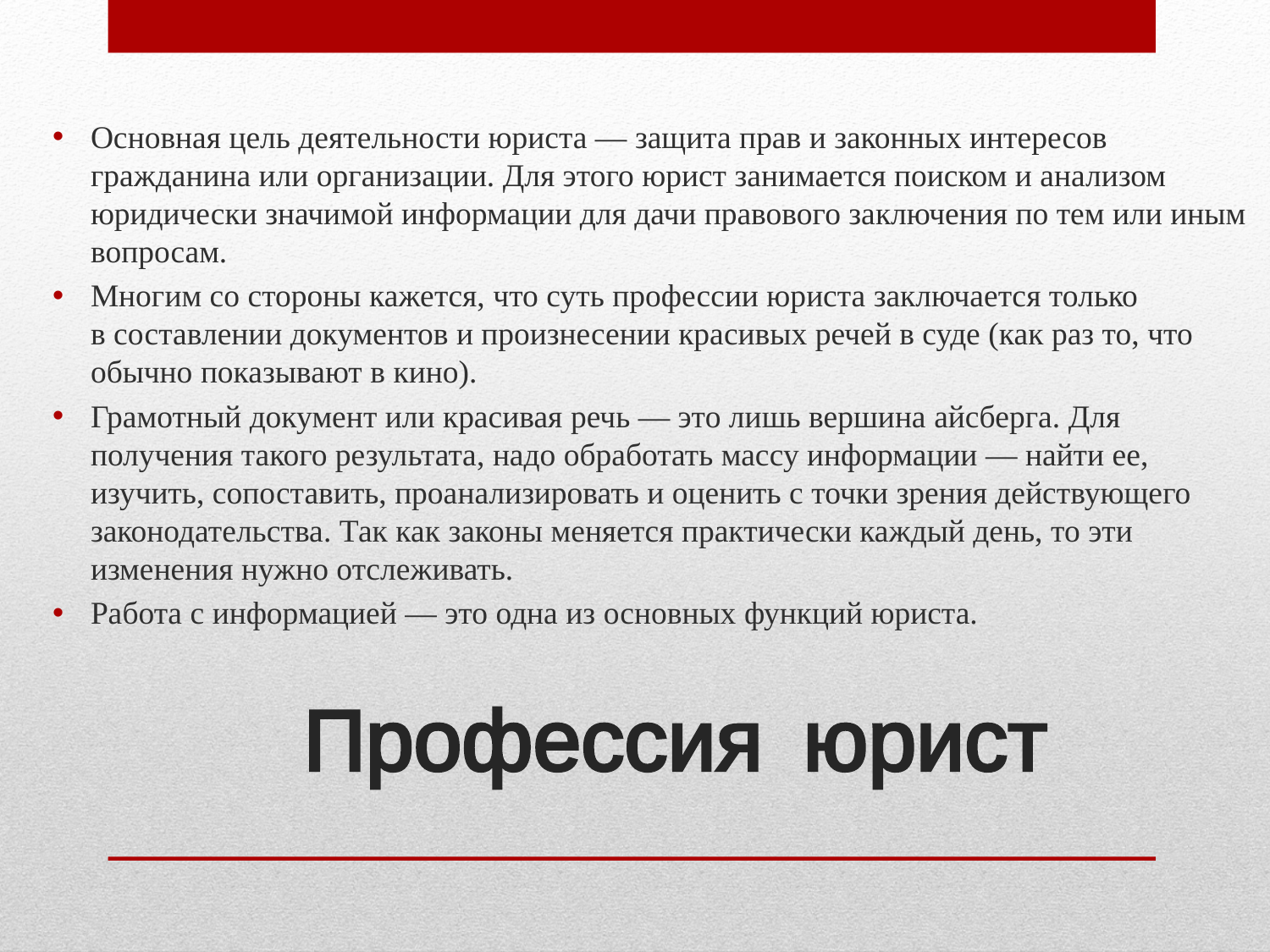

Основная цель деятельности юриста — защита прав и законных интересов гражданина или организации. Для этого юрист занимается поиском и анализом юридически значимой информации для дачи правового заключения по тем или иным вопросам.
Многим со стороны кажется, что суть профессии юриста заключается только в составлении документов и произнесении красивых речей в суде (как раз то, что обычно показывают в кино).
Грамотный документ или красивая речь — это лишь вершина айсберга. Для получения такого результата, надо обработать массу информации — найти ее, изучить, сопоставить, проанализировать и оценить с точки зрения действующего законодательства. Так как законы меняется практически каждый день, то эти изменения нужно отслеживать.
Работа с информацией — это одна из основных функций юриста.

# Профессия  юрист